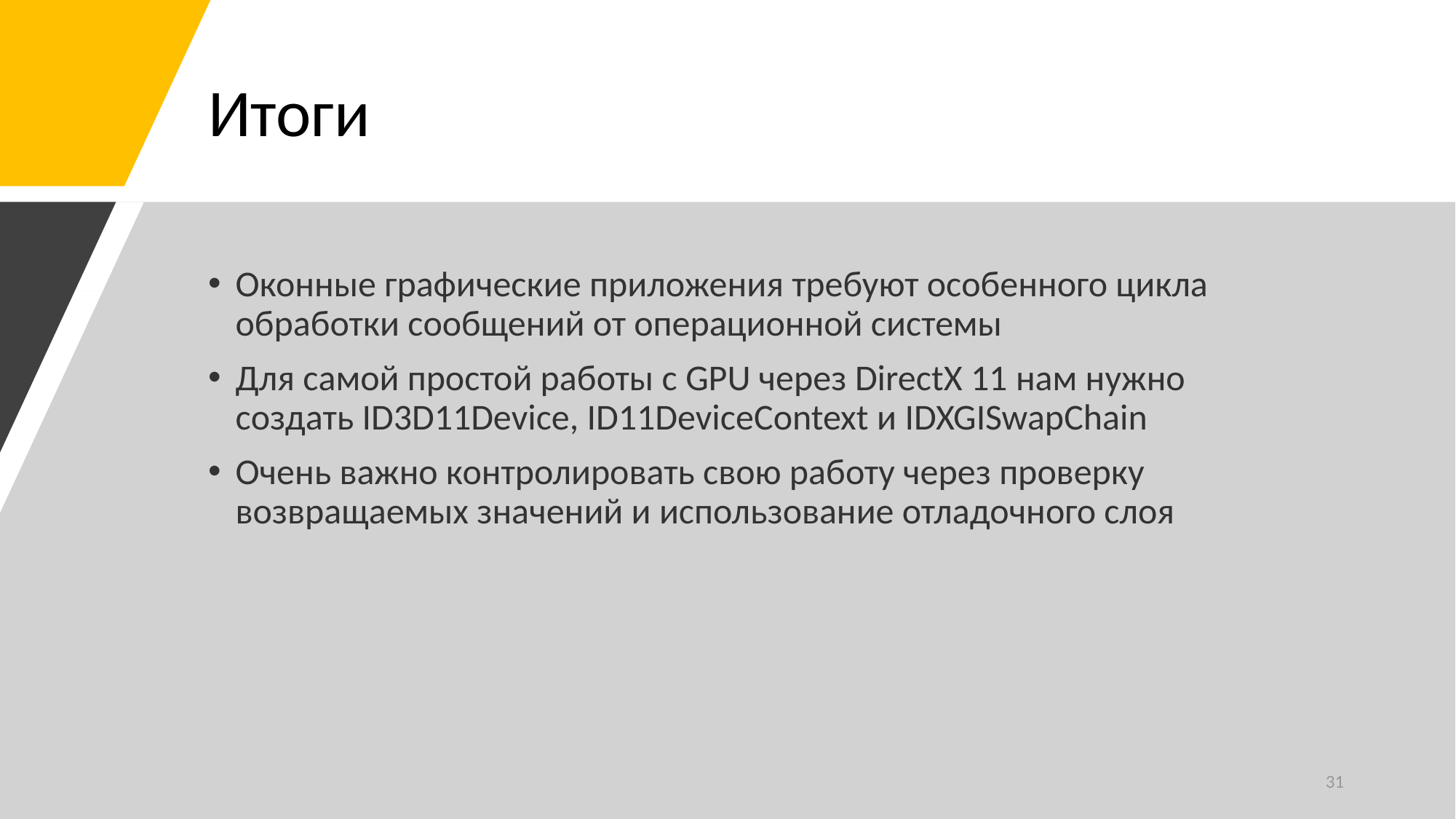

# Итоги

Оконные графические приложения требуют особенного цикла обработки сообщений от операционной системы
Для самой простой работы с GPU через DirectX 11 нам нужно создать ID3D11Device, ID11DeviceContext и IDXGISwapChain
Очень важно контролировать свою работу через проверку возвращаемых значений и использование отладочного слоя
31